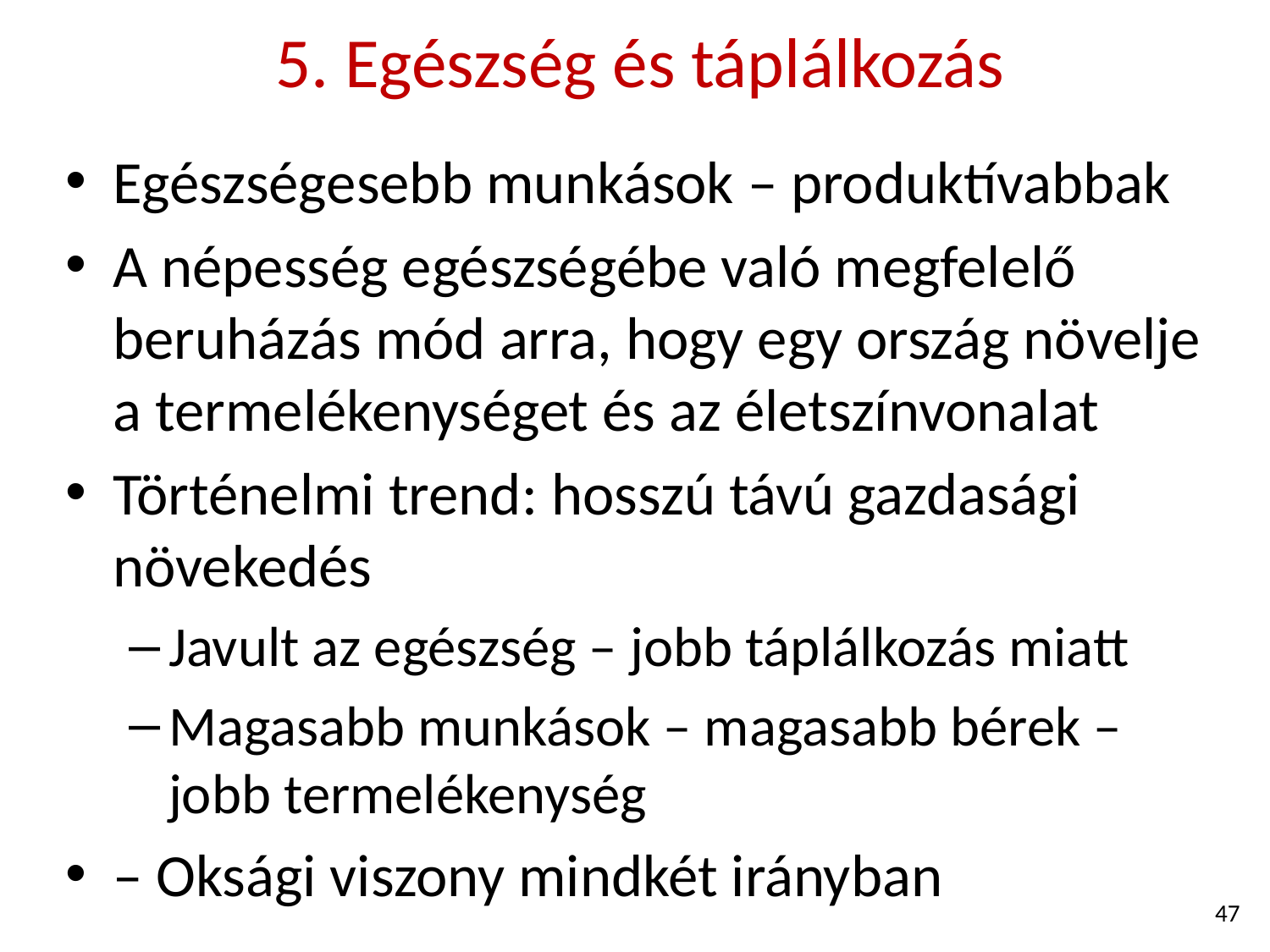

# 5. Egészség és táplálkozás
Egészségesebb munkások – produktívabbak
A népesség egészségébe való megfelelő beruházás mód arra, hogy egy ország növelje a termelékenységet és az életszínvonalat
Történelmi trend: hosszú távú gazdasági növekedés
Javult az egészség – jobb táplálkozás miatt
Magasabb munkások – magasabb bérek – jobb termelékenység
– Oksági viszony mindkét irányban
47